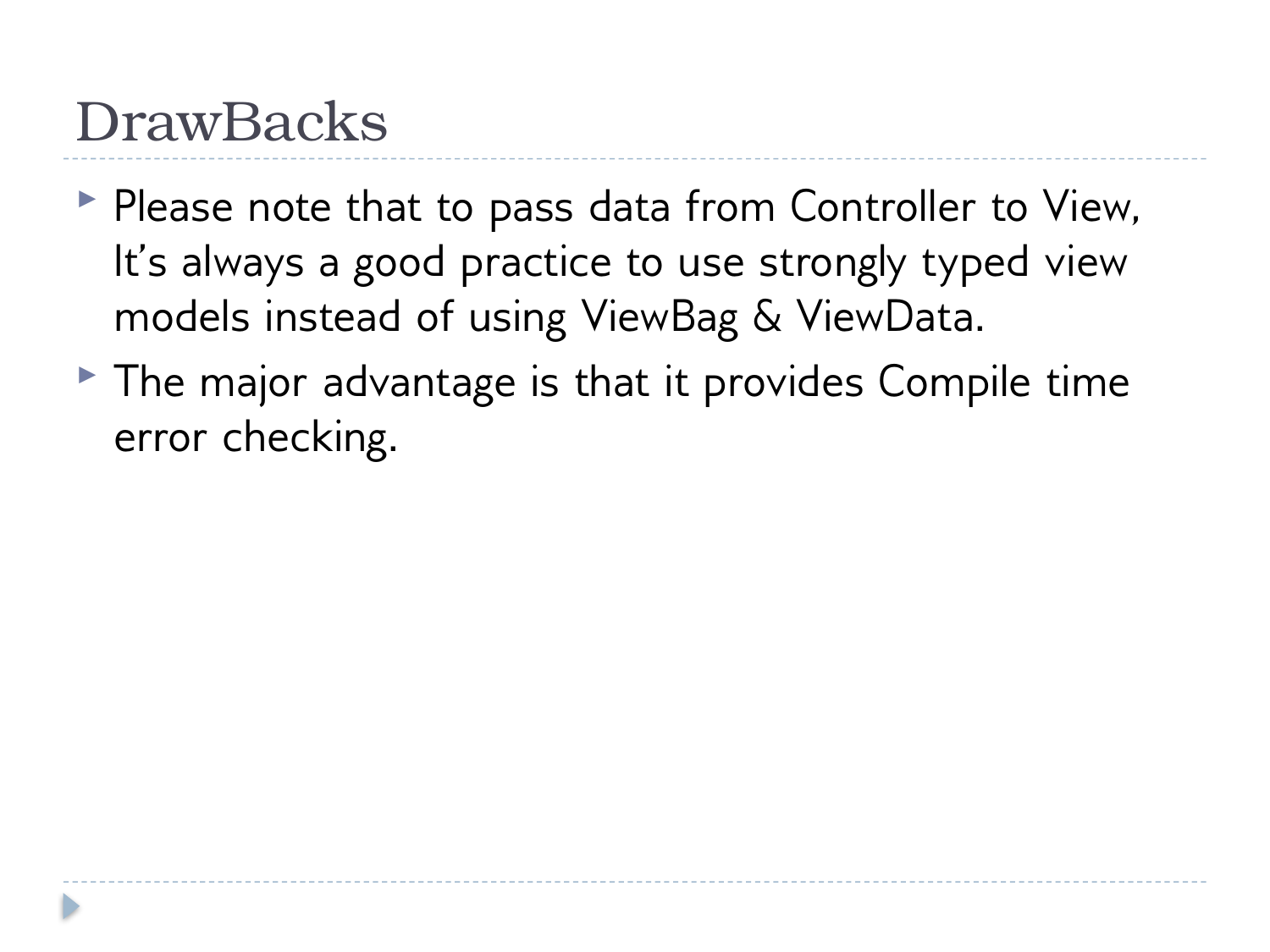

# DrawBacks
Please note that to pass data from Controller to View, It’s always a good practice to use strongly typed view models instead of using ViewBag & ViewData.
The major advantage is that it provides Compile time error checking.